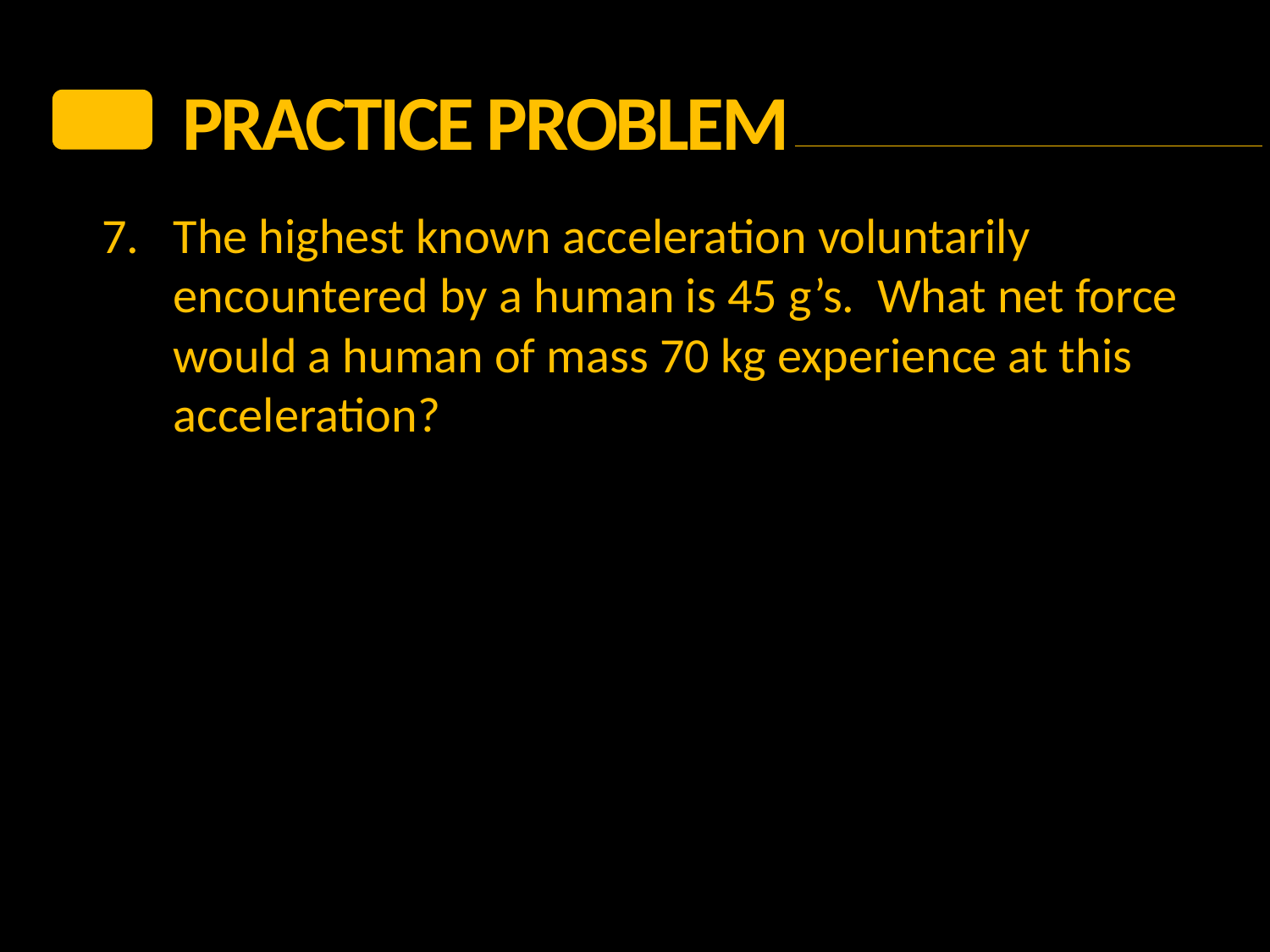

PRACTICE Problem

7.	The highest known acceleration voluntarily encountered by a human is 45 g’s.  What net force would a human of mass 70 kg experience at this acceleration?